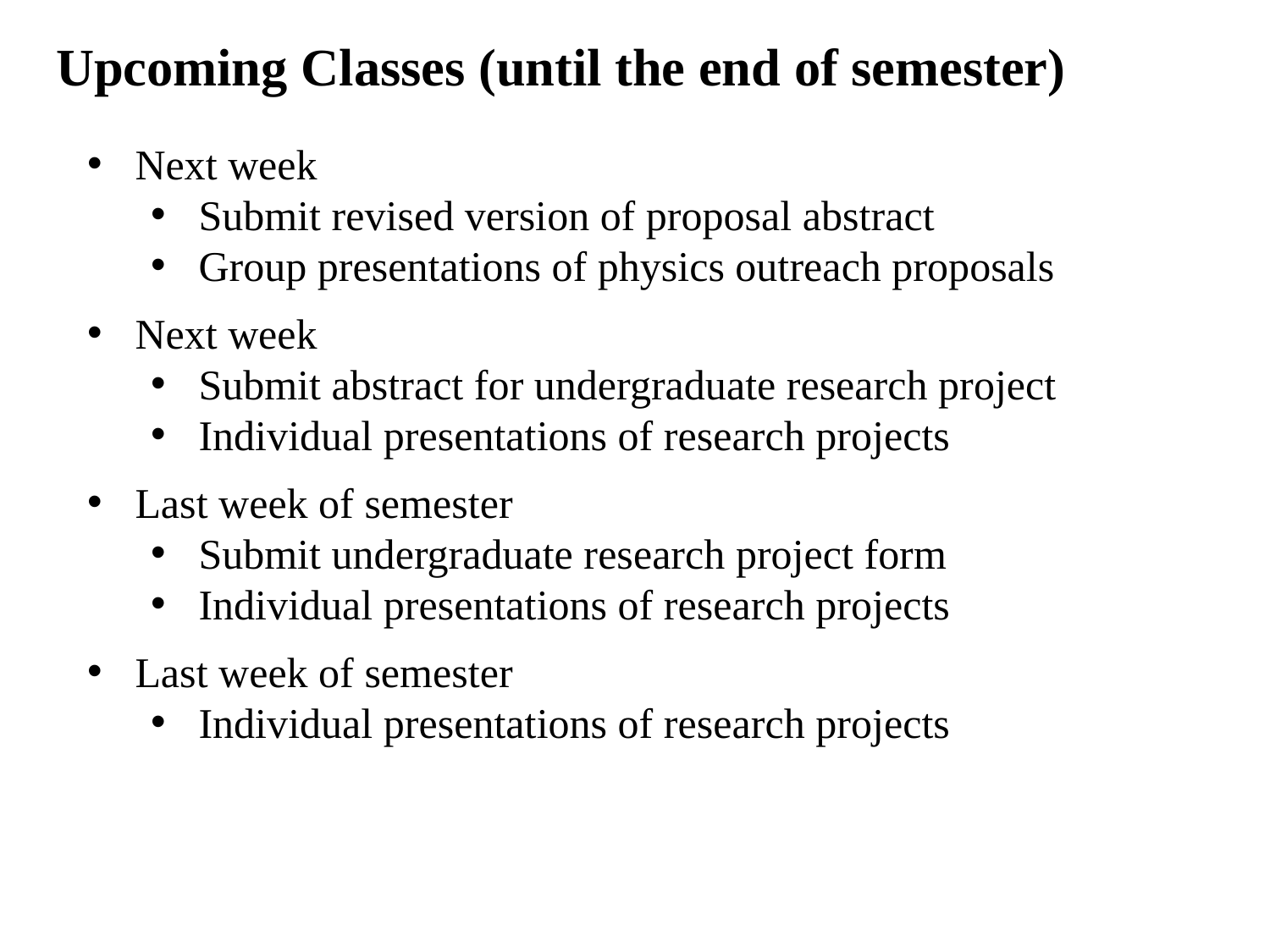

Upcoming Classes (until the end of semester)
Next week
Submit revised version of proposal abstract
Group presentations of physics outreach proposals

Next week
Submit abstract for undergraduate research project
Individual presentations of research projects

Last week of semester
Submit undergraduate research project form
Individual presentations of research projects

Last week of semester
Individual presentations of research projects